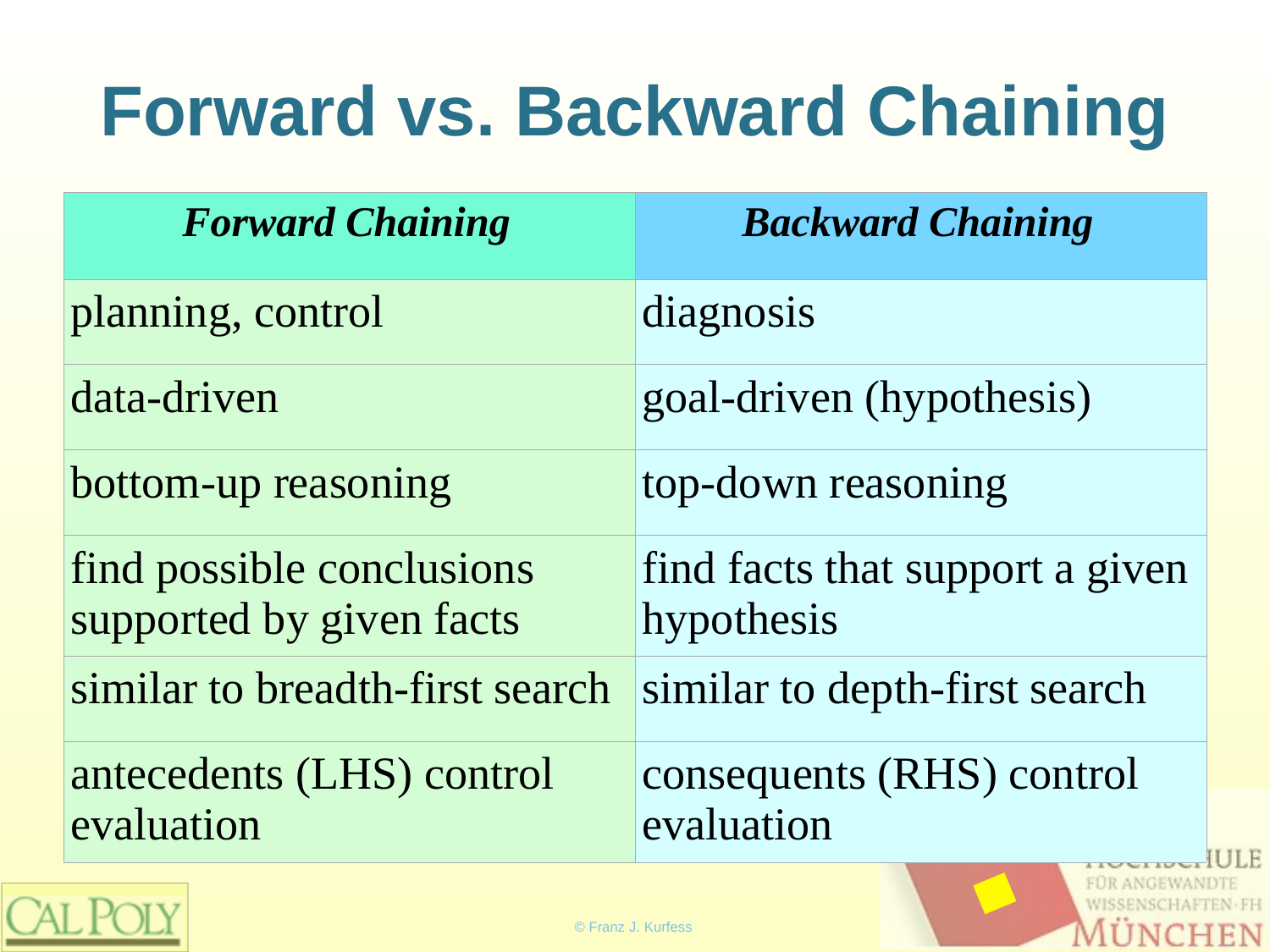

# Forward vs. Backward Chaining
| Forward Chaining | Backward Chaining |
| --- | --- |
| planning, control | diagnosis |
| data-driven | goal-driven (hypothesis) |
| bottom-up reasoning | top-down reasoning |
| find possible conclusions supported by given facts | find facts that support a given hypothesis |
| similar to breadth-first search | similar to depth-first search |
| antecedents (LHS) control evaluation | consequents (RHS) control evaluation |

103